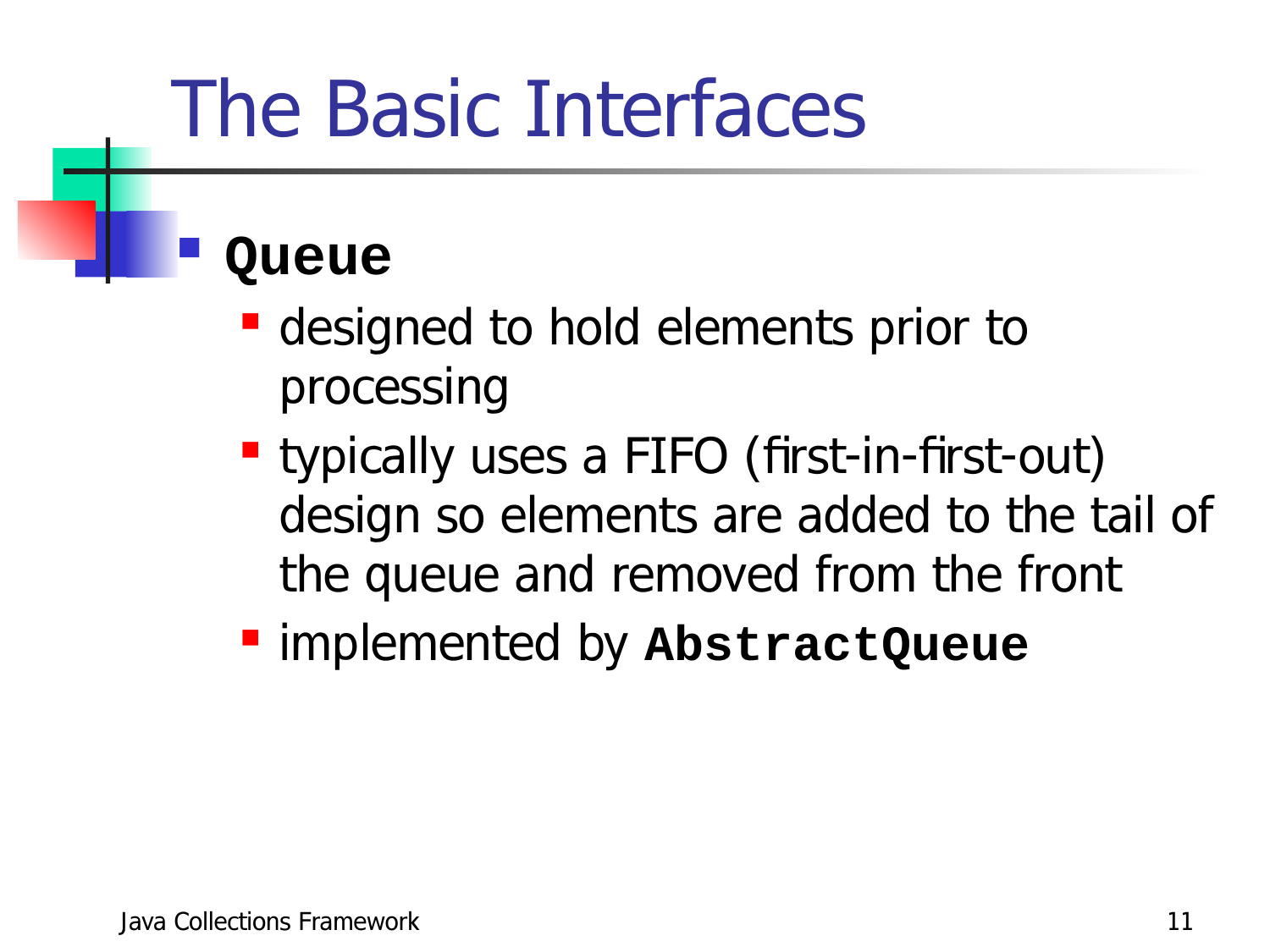

# The Basic Interfaces
Queue
designed to hold elements prior to processing
typically uses a FIFO (first-in-first-out) design so elements are added to the tail of the queue and removed from the front
implemented by AbstractQueue
Java Collections Framework
11